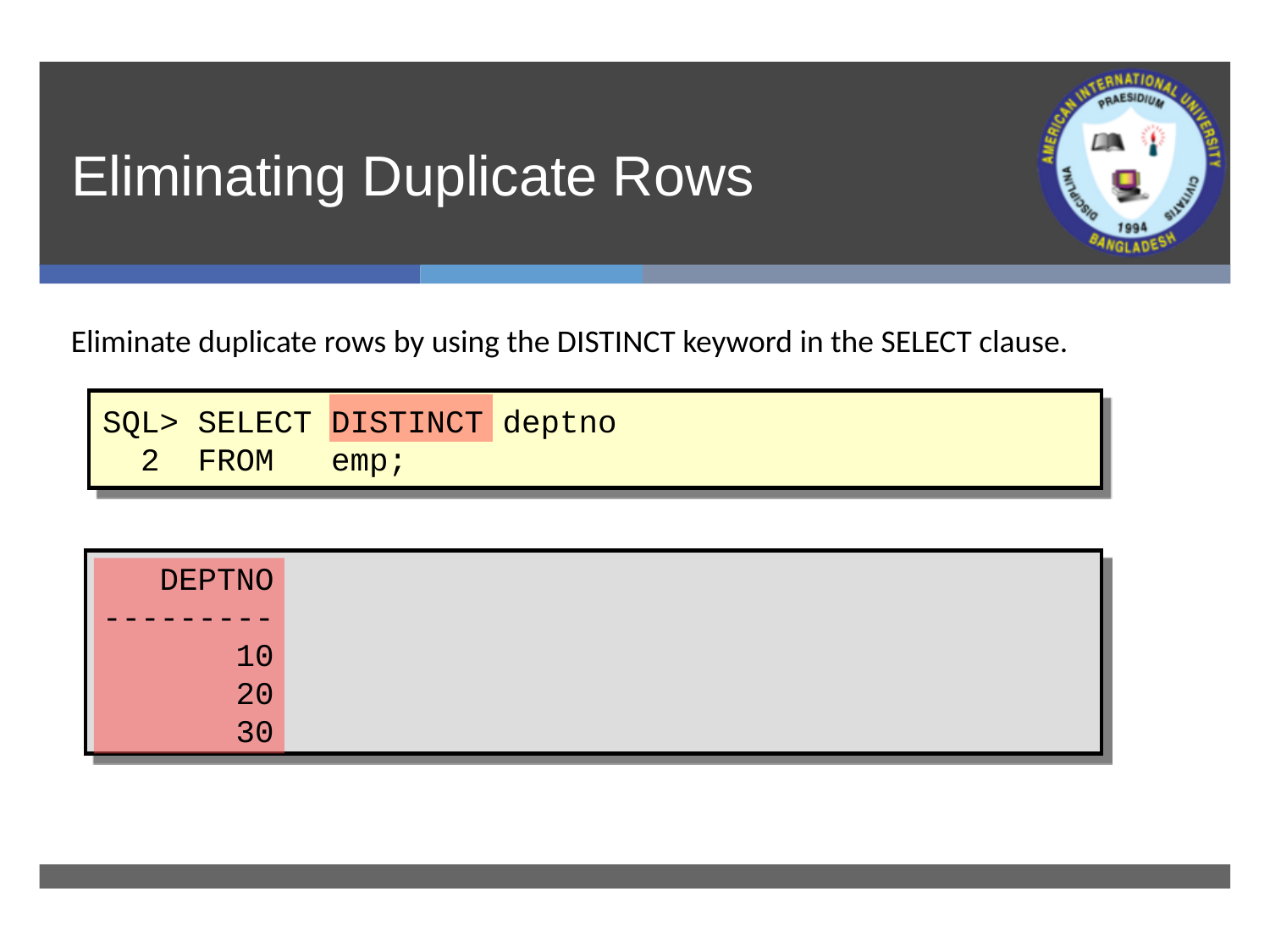

# Eliminating Duplicate Rows
Eliminate duplicate rows by using the DISTINCT keyword in the SELECT clause.
SQL> SELECT DISTINCT deptno
  2  FROM   emp;

   DEPTNO
---------
       10
       20
       30